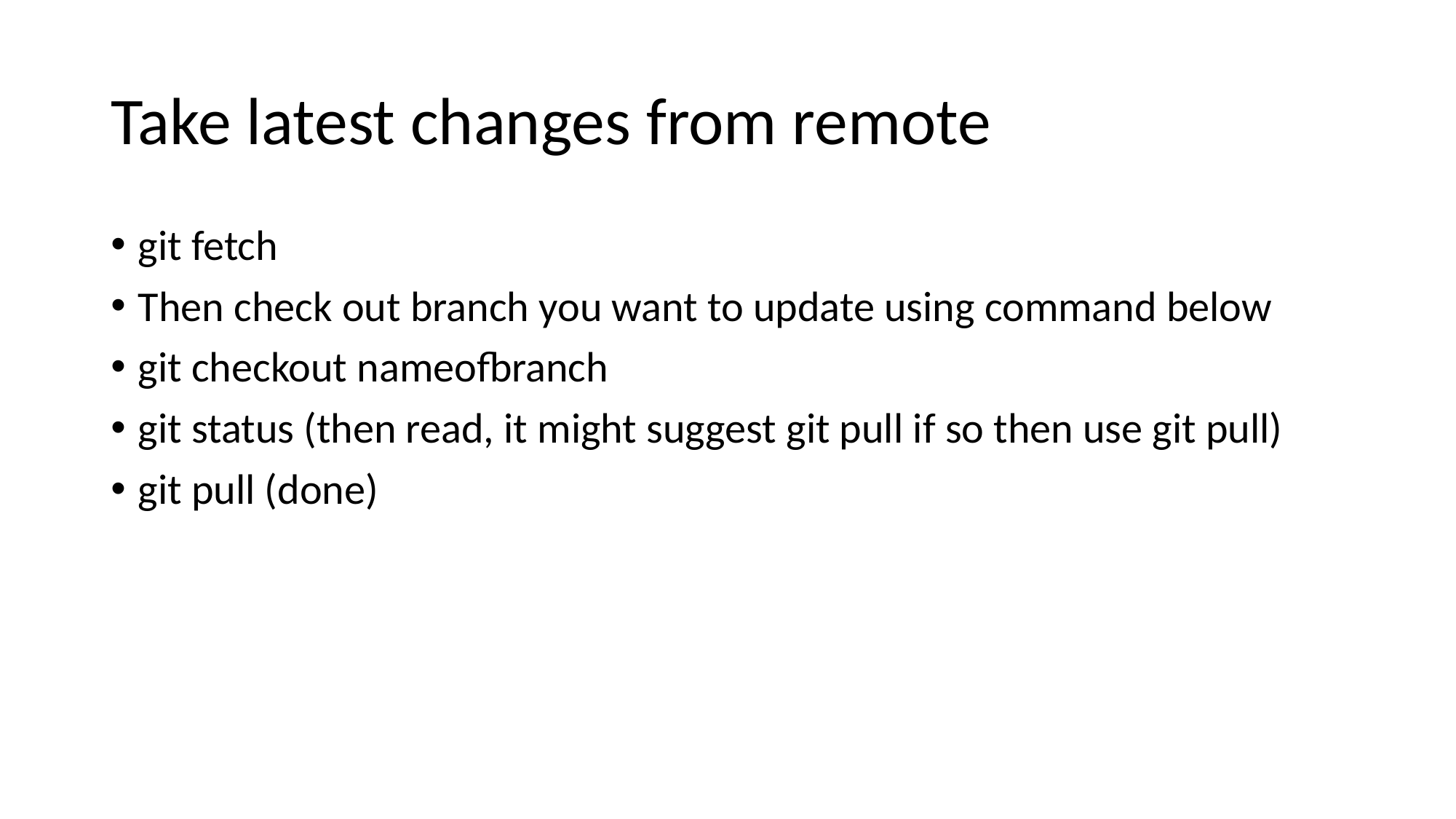

# Take latest changes from remote
git fetch
Then check out branch you want to update using command below
git checkout nameofbranch
git status (then read, it might suggest git pull if so then use git pull)
git pull (done)